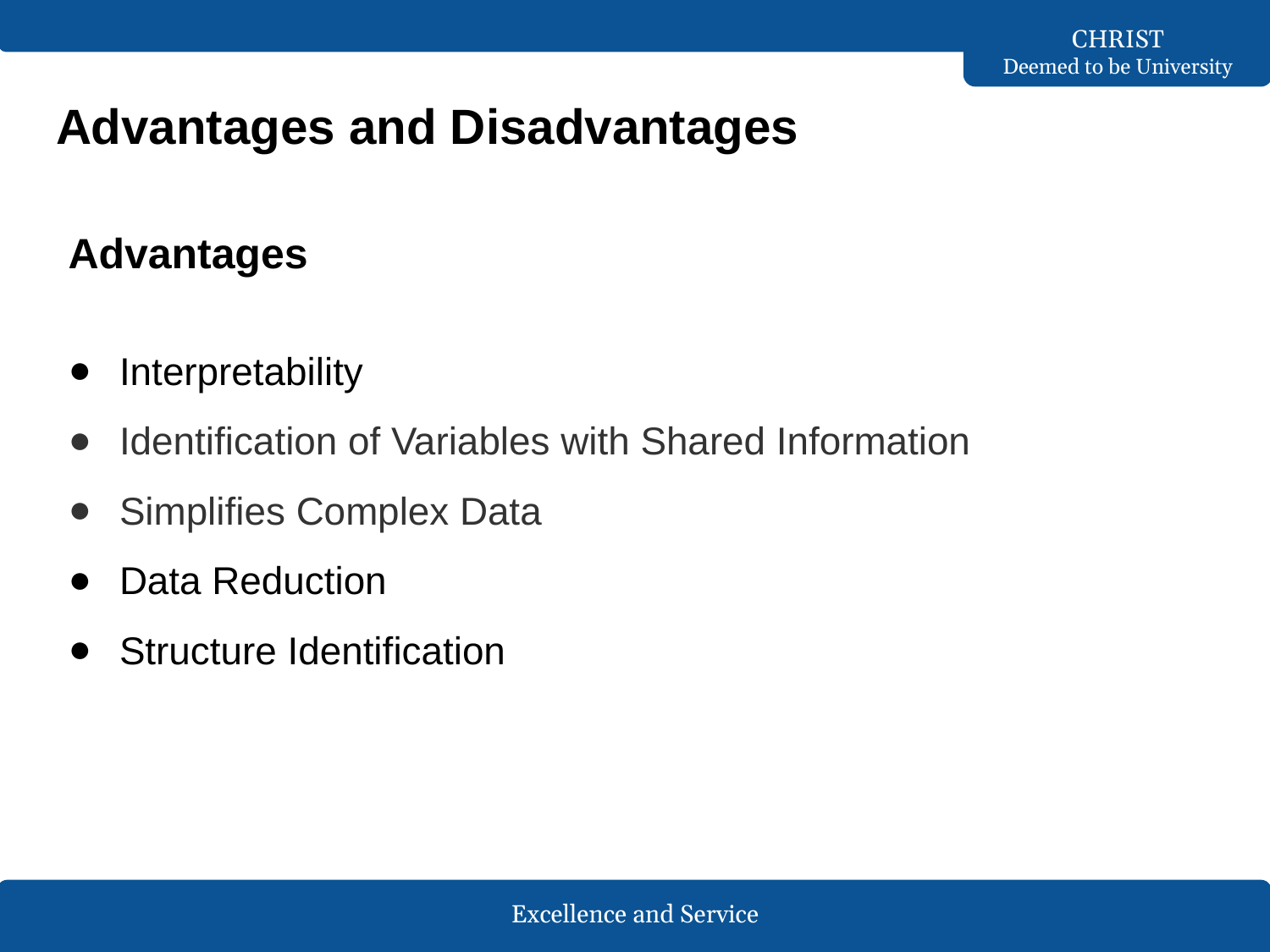

# Advantages and Disadvantages
Advantages

Interpretability
Identification of Variables with Shared Information
Simplifies Complex Data
Data Reduction
Structure Identification